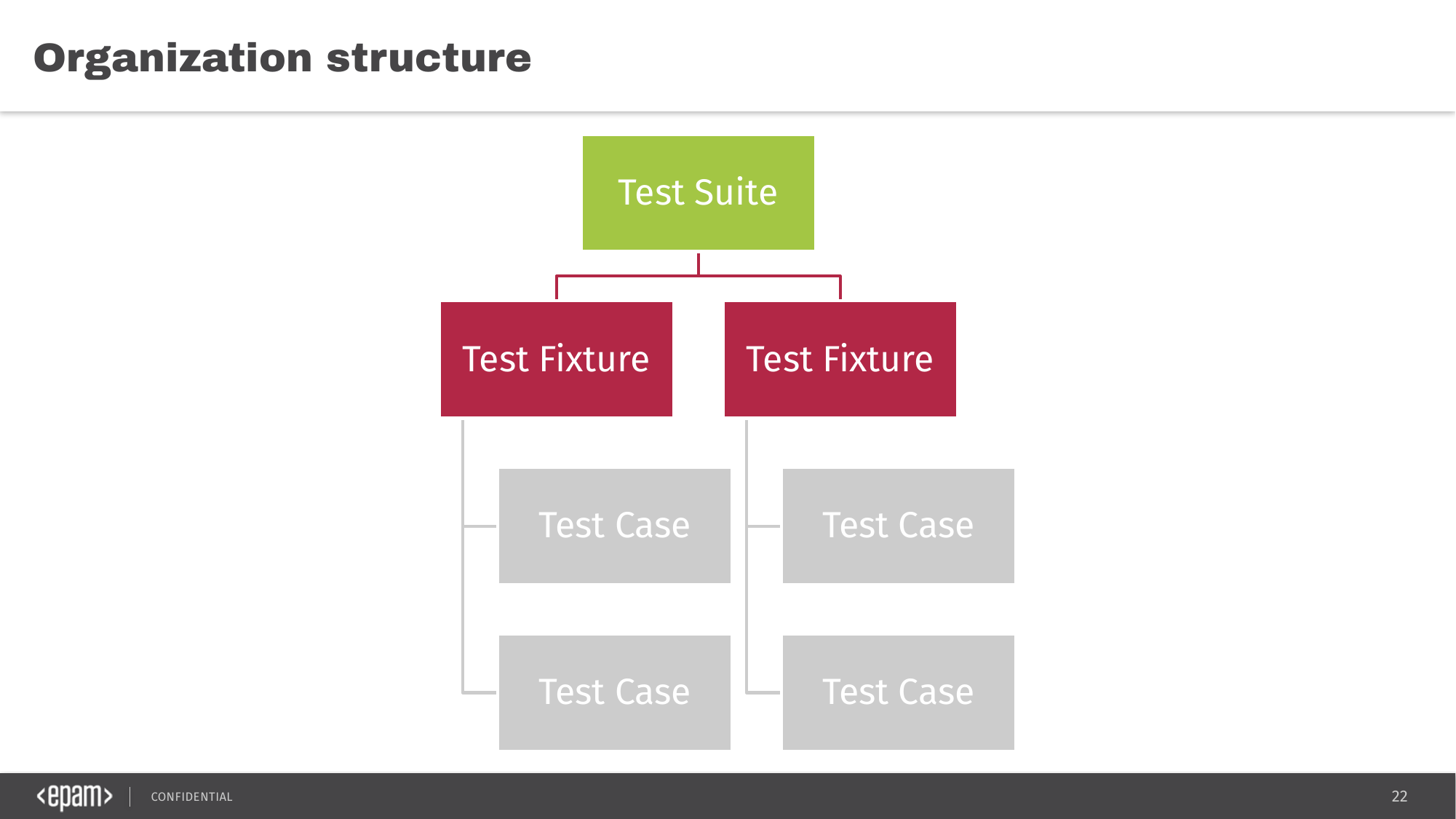

Organization structure
Test Suite
Test Fixture
Test Case
Test Case
Test Fixture
Test Case
Test Case